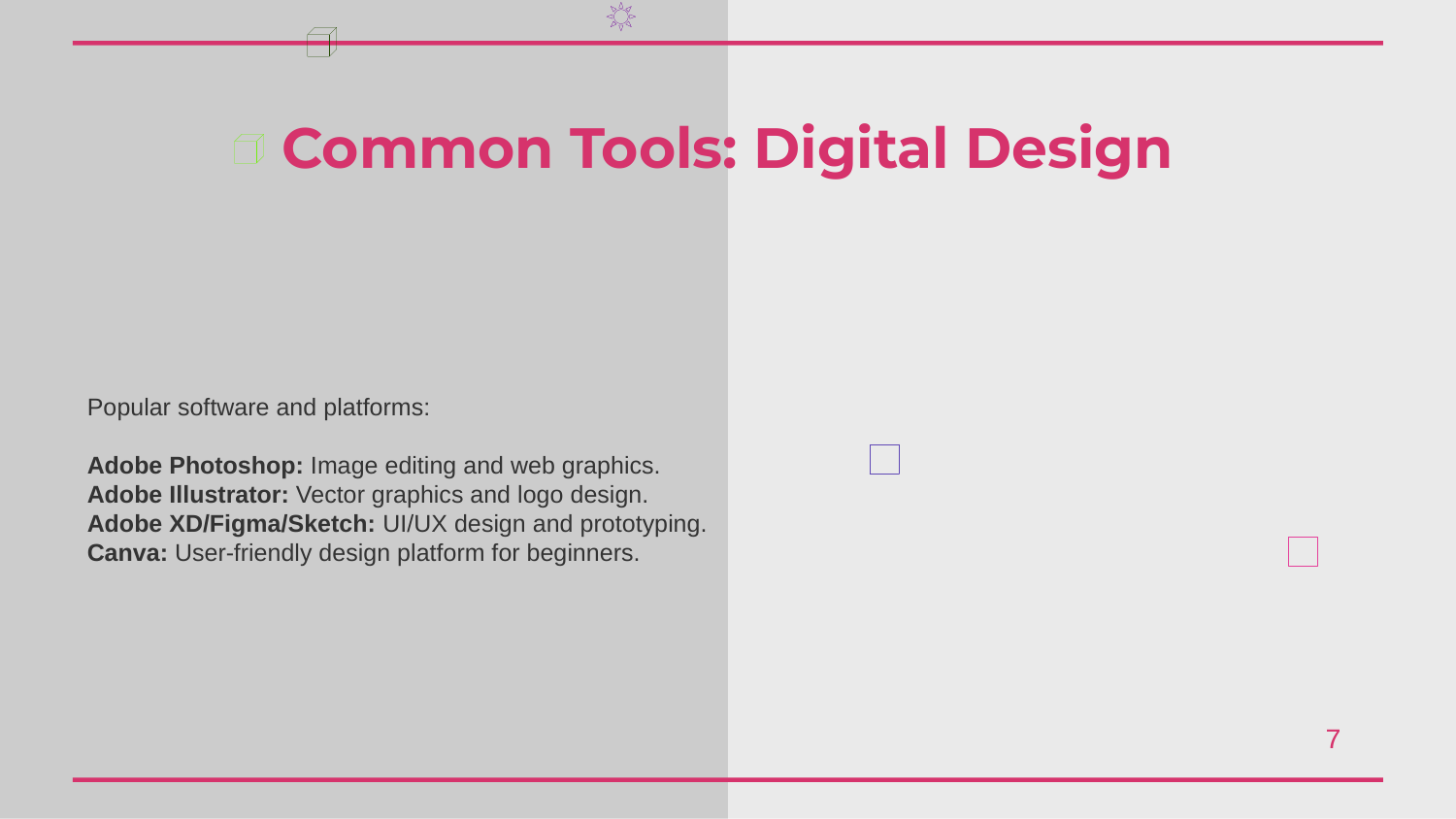

Common Tools: Digital Design

Popular software and platforms:

Adobe Photoshop: Image editing and web graphics.
Adobe Illustrator: Vector graphics and logo design.
Adobe XD/Figma/Sketch: UI/UX design and prototyping.
Canva: User-friendly design platform for beginners.

7